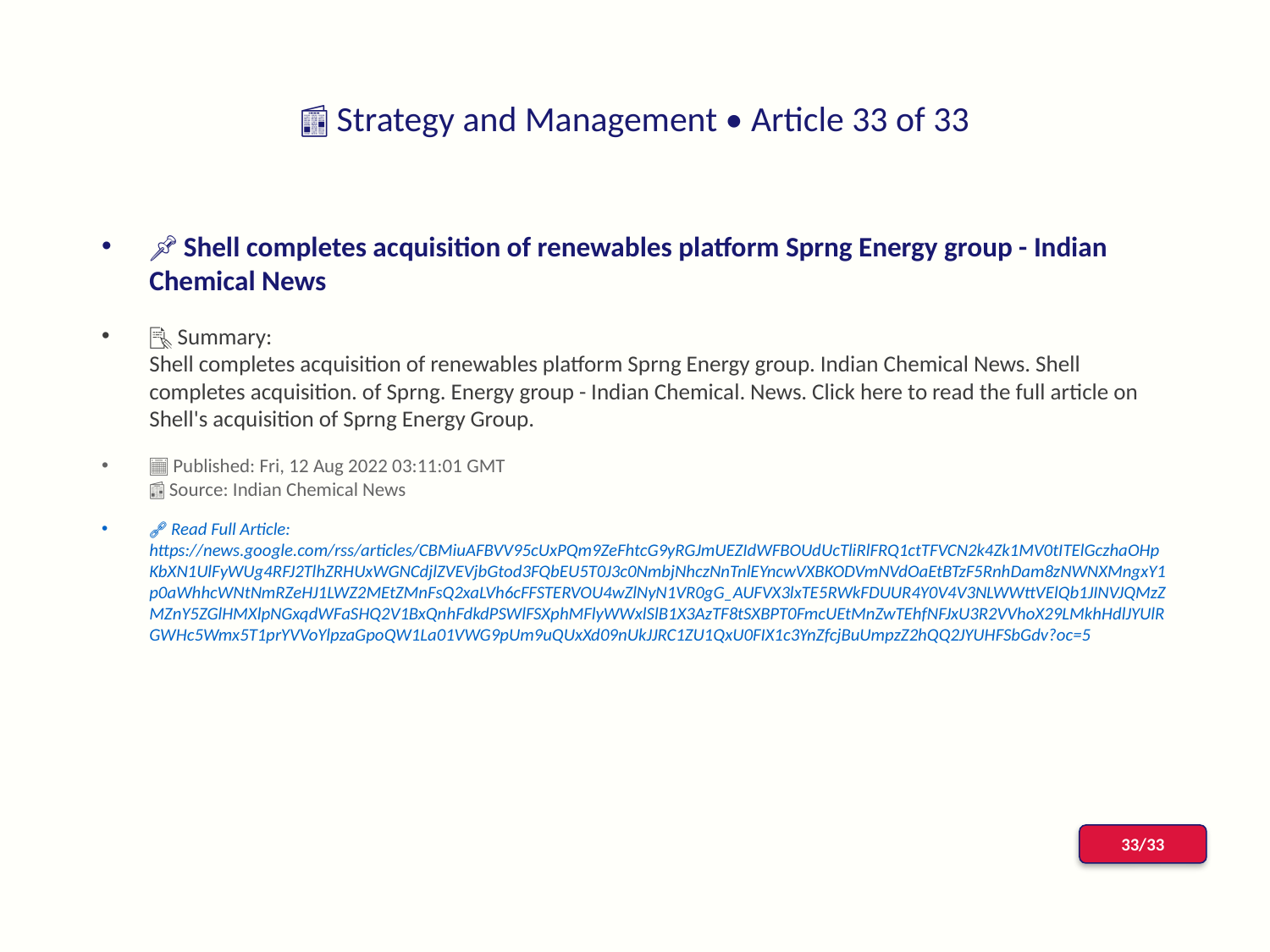

# 📰 Strategy and Management • Article 33 of 33
📌 Shell completes acquisition of renewables platform Sprng Energy group - Indian Chemical News
📝 Summary:
Shell completes acquisition of renewables platform Sprng Energy group. Indian Chemical News. Shell completes acquisition. of Sprng. Energy group - Indian Chemical. News. Click here to read the full article on Shell's acquisition of Sprng Energy Group.
📅 Published: Fri, 12 Aug 2022 03:11:01 GMT
📰 Source: Indian Chemical News
🔗 Read Full Article: https://news.google.com/rss/articles/CBMiuAFBVV95cUxPQm9ZeFhtcG9yRGJmUEZIdWFBOUdUcTliRlFRQ1ctTFVCN2k4Zk1MV0tITElGczhaOHpKbXN1UlFyWUg4RFJ2TlhZRHUxWGNCdjlZVEVjbGtod3FQbEU5T0J3c0NmbjNhczNnTnlEYncwVXBKODVmNVdOaEtBTzF5RnhDam8zNWNXMngxY1p0aWhhcWNtNmRZeHJ1LWZ2MEtZMnFsQ2xaLVh6cFFSTERVOU4wZlNyN1VR0gG_AUFVX3lxTE5RWkFDUUR4Y0V4V3NLWWttVElQb1JINVJQMzZMZnY5ZGlHMXlpNGxqdWFaSHQ2V1BxQnhFdkdPSWlFSXphMFlyWWxlSlB1X3AzTF8tSXBPT0FmcUEtMnZwTEhfNFJxU3R2VVhoX29LMkhHdlJYUlRGWHc5Wmx5T1prYVVoYlpzaGpoQW1La01VWG9pUm9uQUxXd09nUkJJRC1ZU1QxU0FIX1c3YnZfcjBuUmpzZ2hQQ2JYUHFSbGdv?oc=5
33/33